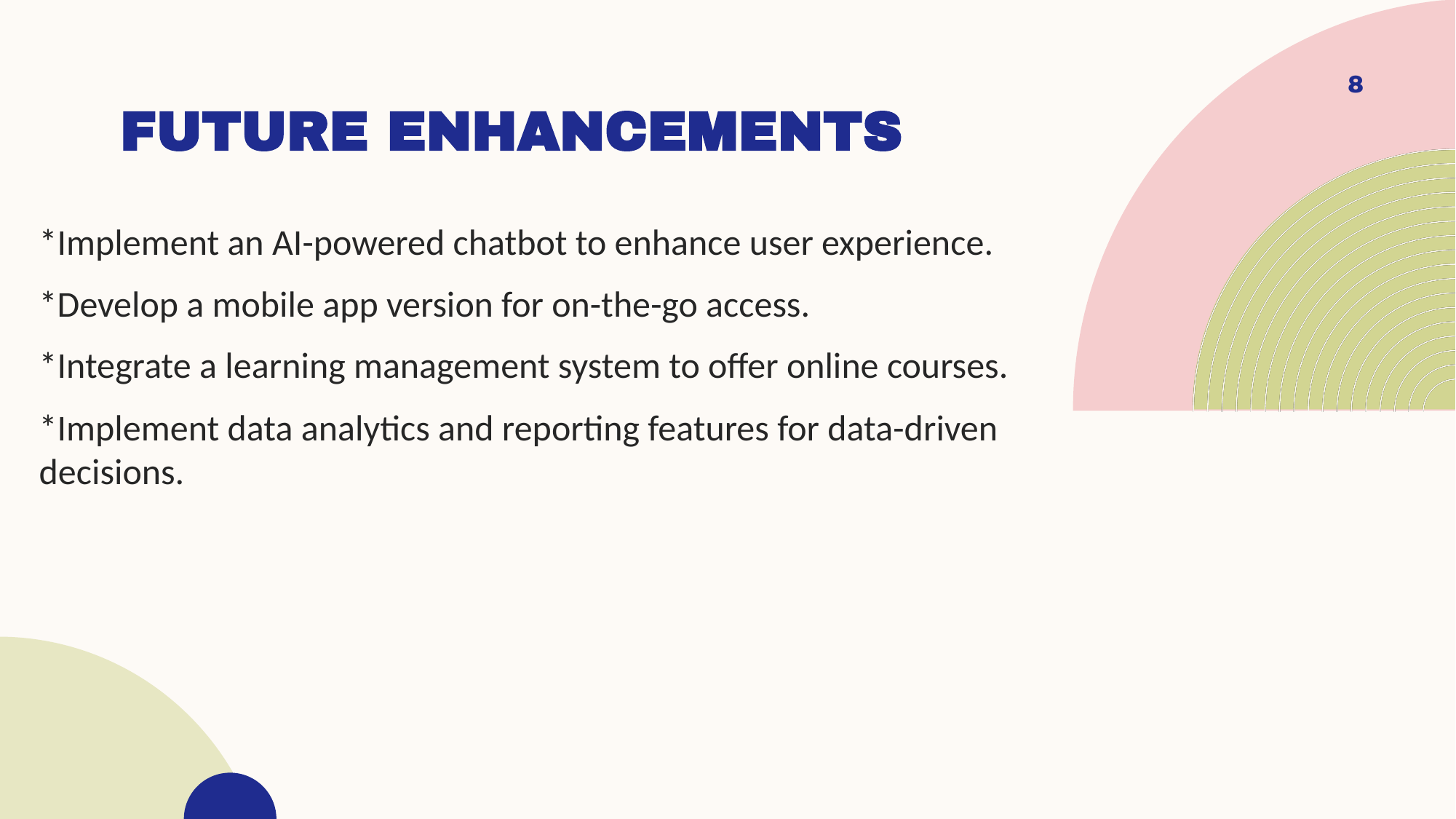

8
# FUTURE ENHANCEMENTS
*Implement an AI-powered chatbot to enhance user experience.
*Develop a mobile app version for on-the-go access.
*Integrate a learning management system to offer online courses.
*Implement data analytics and reporting features for data-driven decisions.